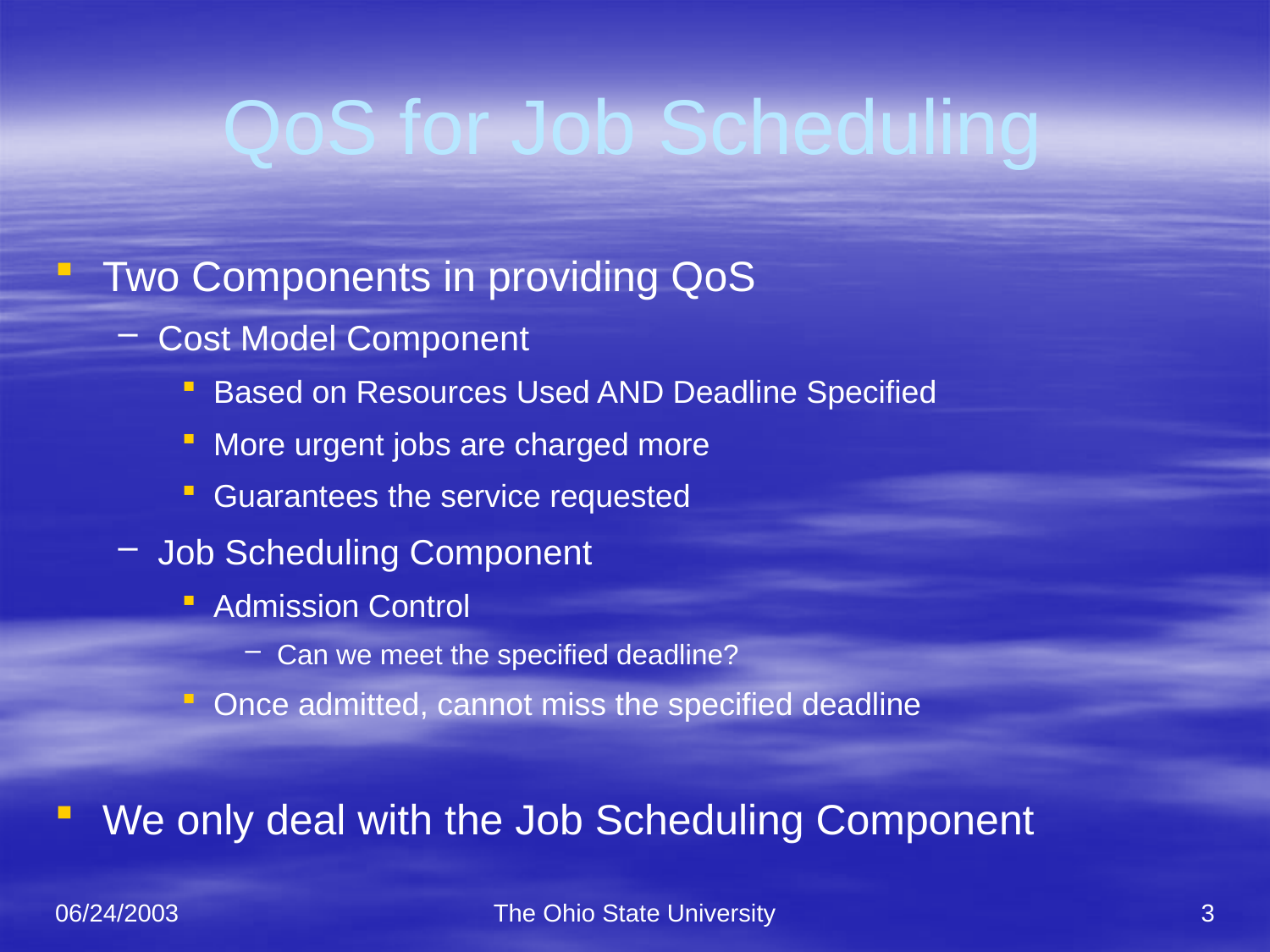

# QoS for Job Scheduling
Two Components in providing QoS
Cost Model Component
Based on Resources Used AND Deadline Specified
More urgent jobs are charged more
Guarantees the service requested
Job Scheduling Component
Admission Control
Can we meet the specified deadline?
Once admitted, cannot miss the specified deadline

We only deal with the Job Scheduling Component
06/24/2003
The Ohio State University
3